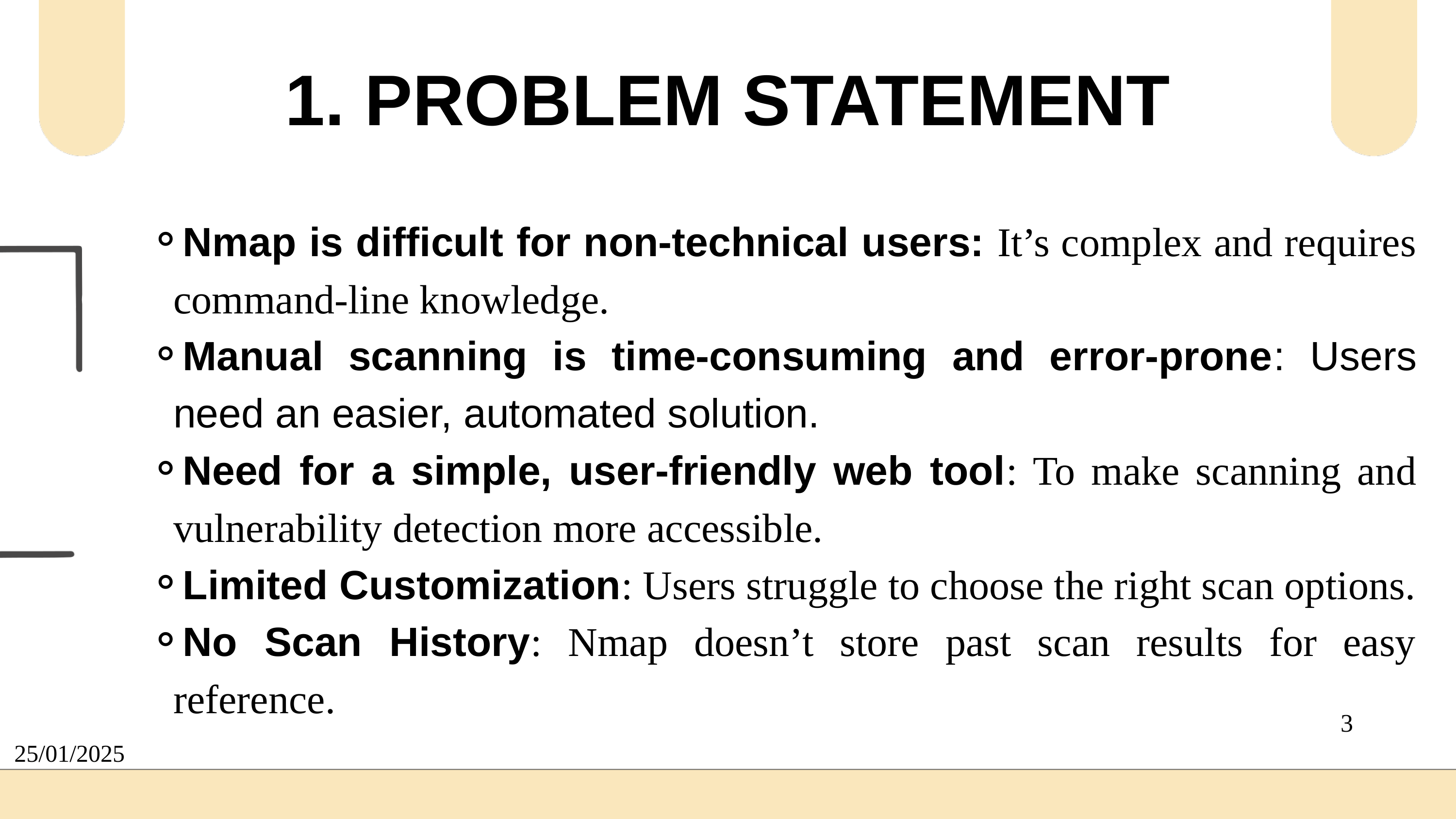

1. PROBLEM STATEMENT

Nmap is difficult for non-technical users: It’s complex and requires command-line knowledge.
Manual scanning is time-consuming and error-prone: Users need an easier, automated solution.
Need for a simple, user-friendly web tool: To make scanning and vulnerability detection more accessible.
Limited Customization: Users struggle to choose the right scan options.
No Scan History: Nmap doesn’t store past scan results for easy reference.

3

25/01/2025